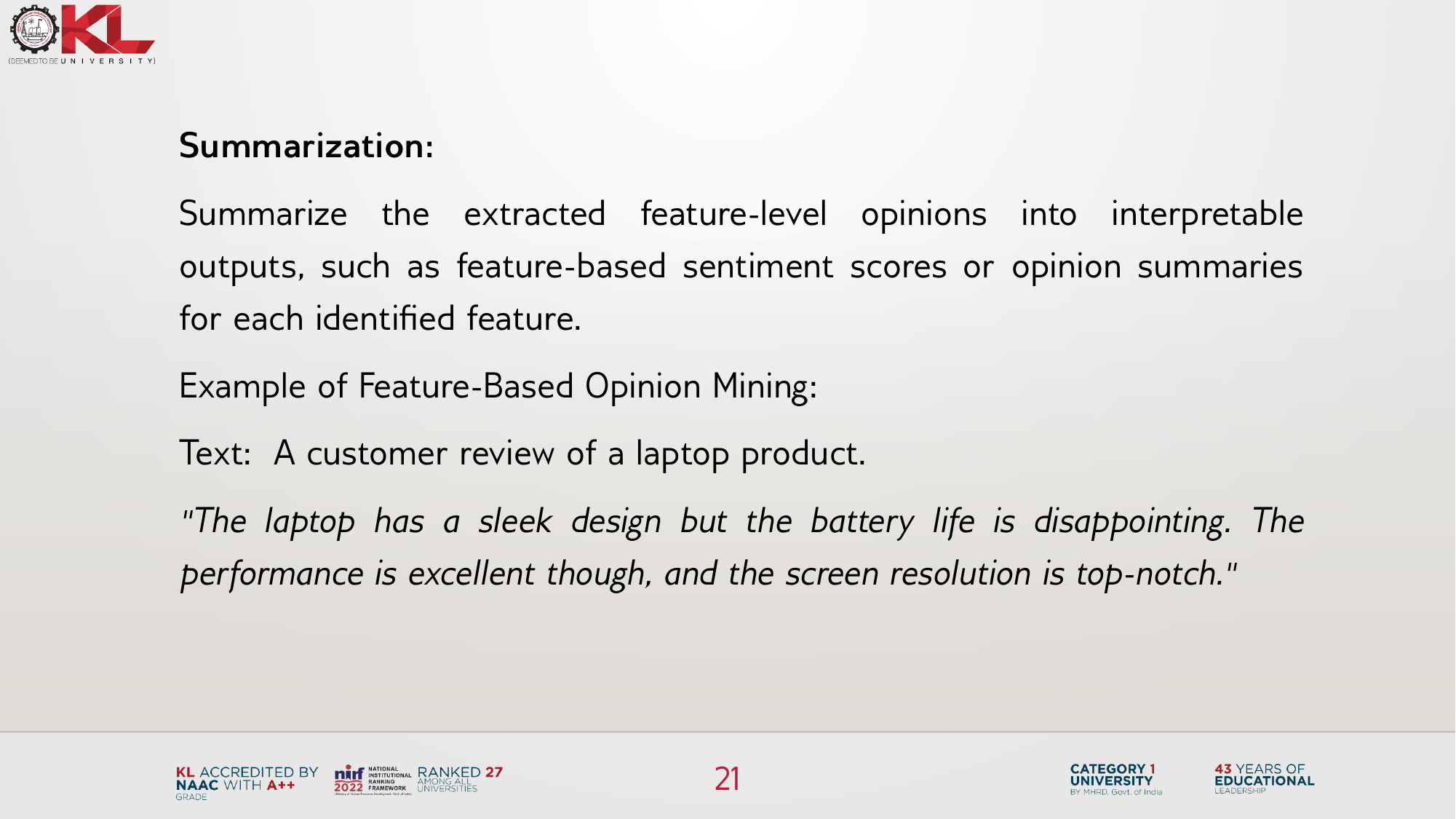

Summarization:
Summarize the extracted feature-level opinions into interpretable outputs, such as feature-based sentiment scores or opinion summaries for each identified feature.
Example of Feature-Based Opinion Mining:
Text:  A customer review of a laptop product.
"The laptop has a sleek design but the battery life is disappointing. The performance is excellent though, and the screen resolution is top-notch."

21